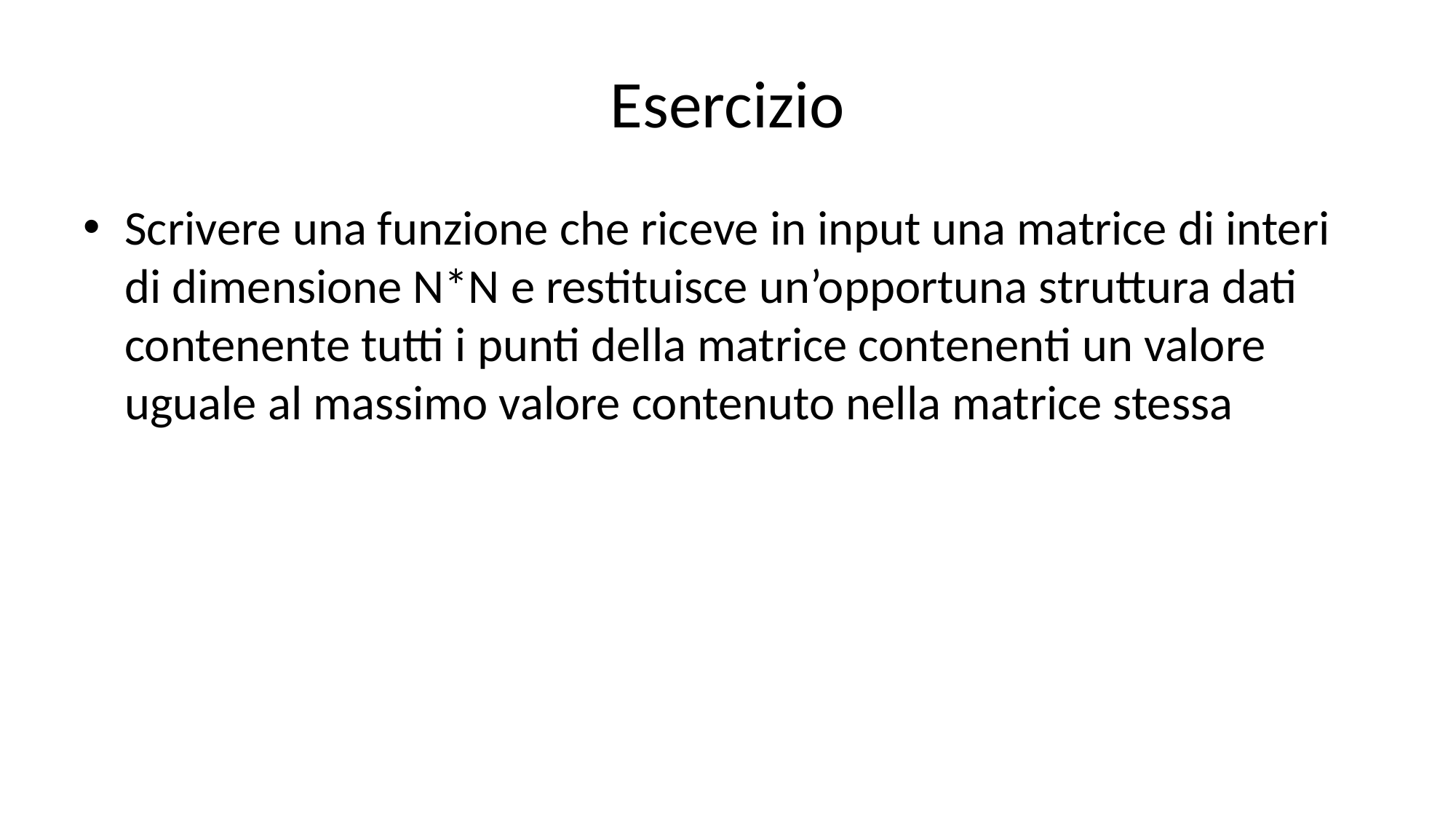

# Esercizio
Scrivere una funzione che riceve in input una matrice di interi di dimensione N*N e restituisce un’opportuna struttura dati contenente tutti i punti della matrice contenenti un valore uguale al massimo valore contenuto nella matrice stessa